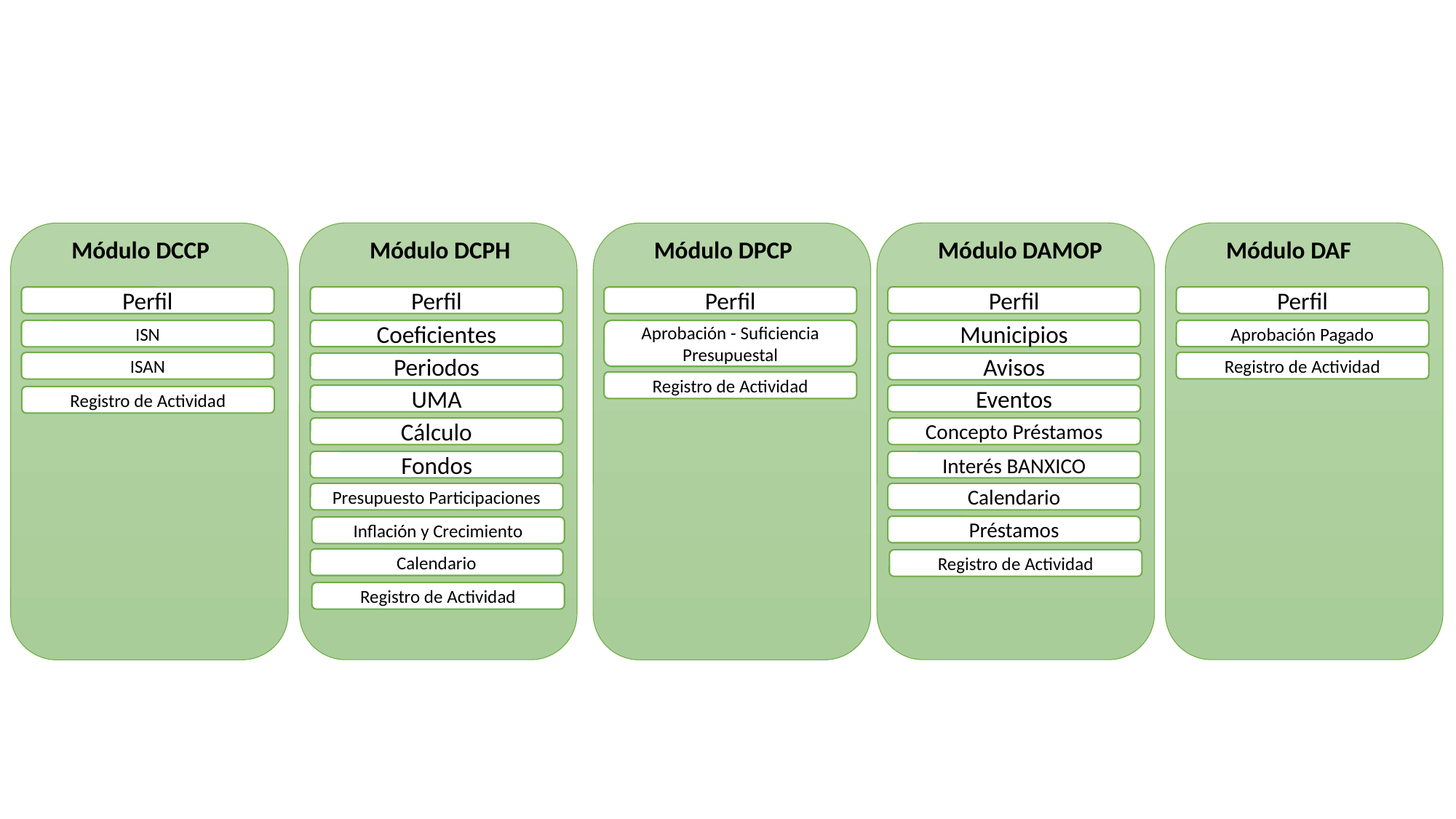

#

Módulo DCPH
Perfil
Coeficientes
Periodos
UMA
Cálculo
Fondos
Presupuesto Participaciones
Inflación y Crecimiento
Calendario
Registro de Actividad

Módulo DAMOP
Perfil
Municipios
Avisos
Eventos
Concepto Préstamos
Interés BANXICO
Calendario
Préstamos
Registro de Actividad

Módulo DAF
Perfil
Aprobación Pagado
Registro de Actividad

Módulo DCCP
Perfil
ISN
ISAN

Módulo DPCP
Perfil
Aprobación - Suficiencia Presupuestal
Registro de Actividad
Registro de Actividad